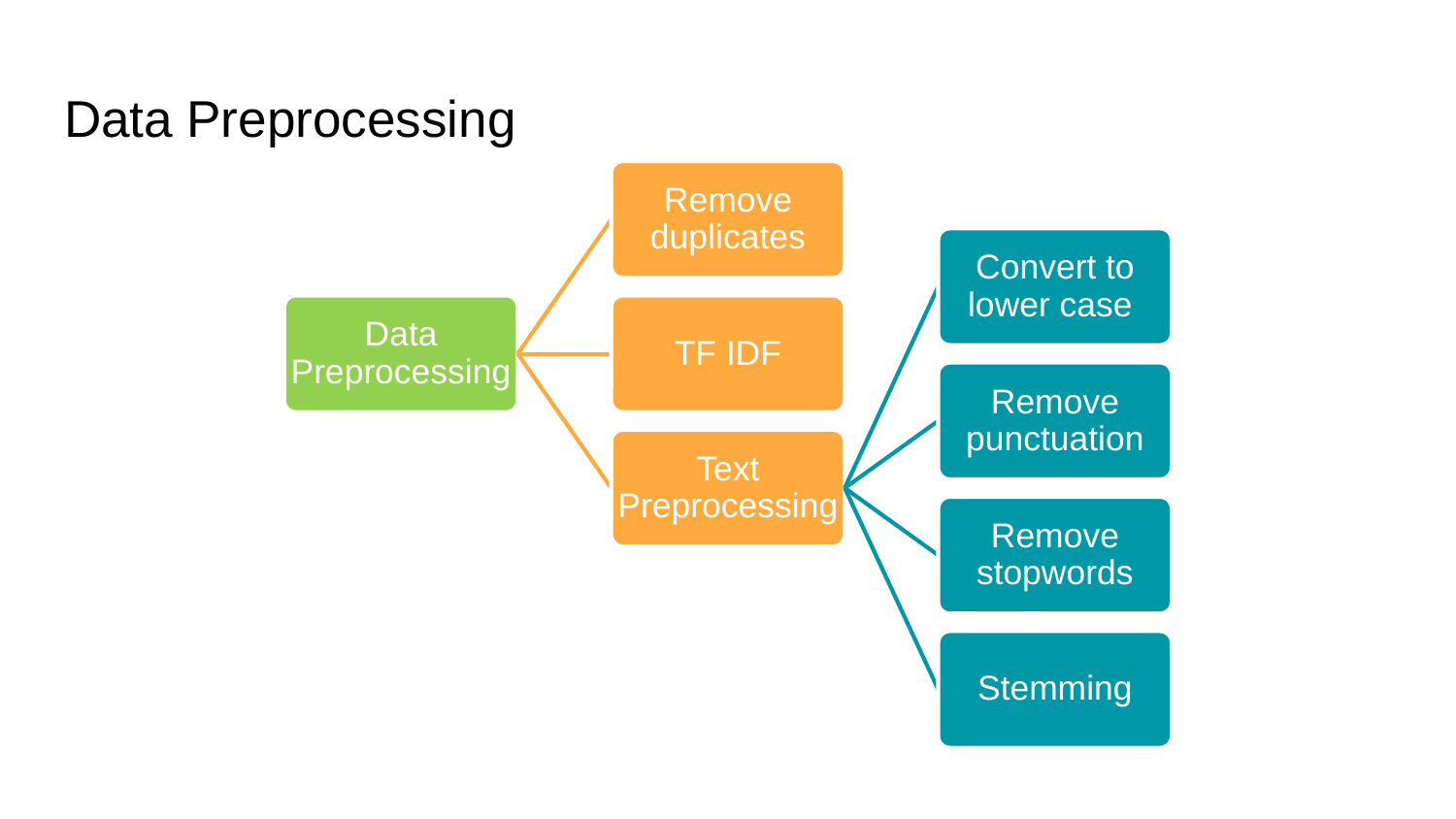

# Data Preprocessing

Remove duplicates

Convert to lower case

Data Preprocessing
TF IDF

Remove punctuation

Text Preprocessing

Remove stopwords

Stemming